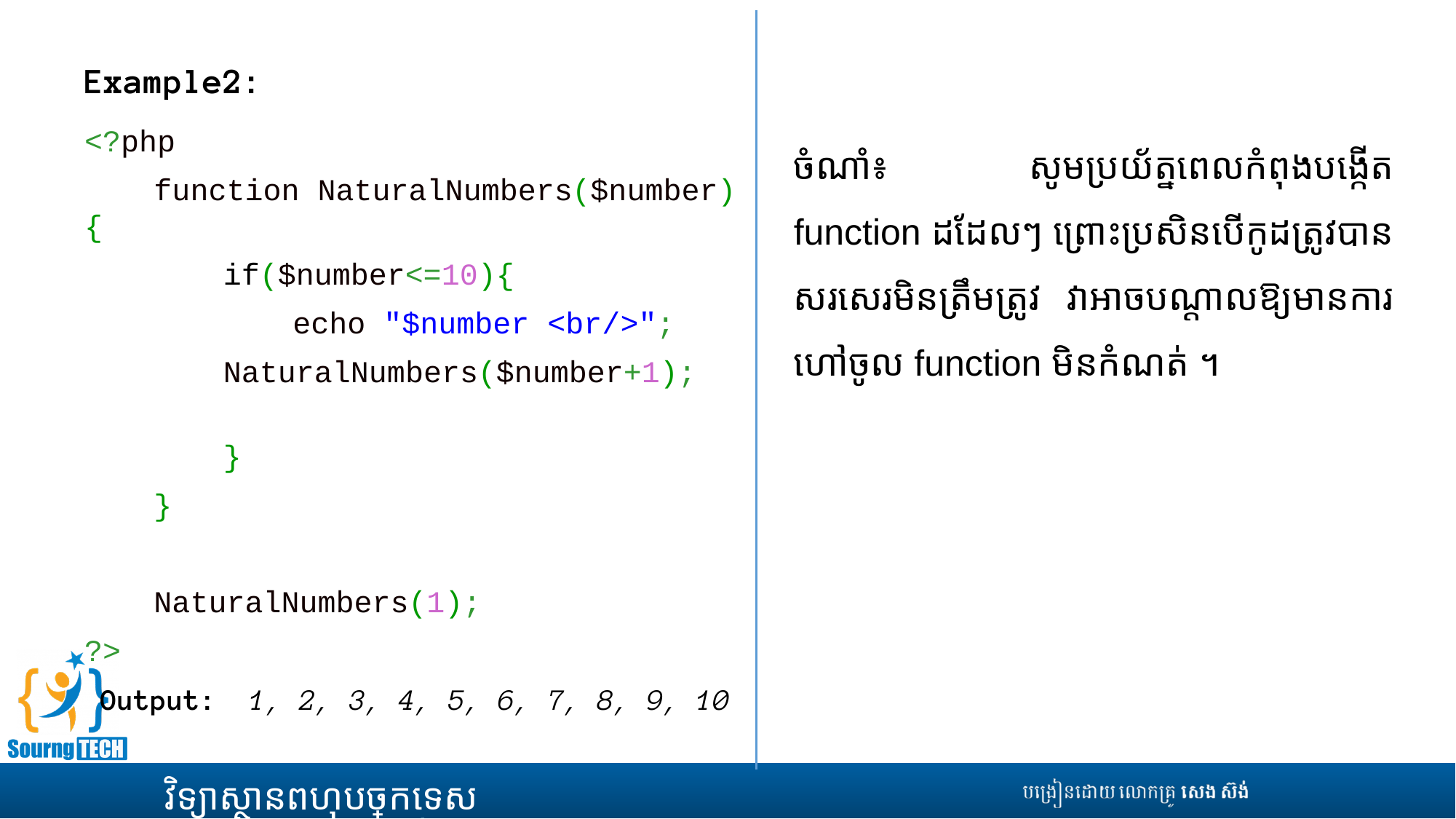

Example2:
<?php
	function NaturalNumbers($number) {
		if($number<=10){
			echo "$number <br/>";
		NaturalNumbers($number+1);
		}
	}

	NaturalNumbers(1);
?>
 Output:  1, 2, 3, 4, 5, 6, 7, 8, 9, 10
ចំណាំ៖ សូមប្រយ័ត្នពេលកំពុងបង្កើត function ដដែលៗ ព្រោះប្រសិនបើកូដត្រូវបានសរសេរមិនត្រឹមត្រូវ វាអាចបណ្តាលឱ្យមានការហៅចូល function មិនកំណត់ ។